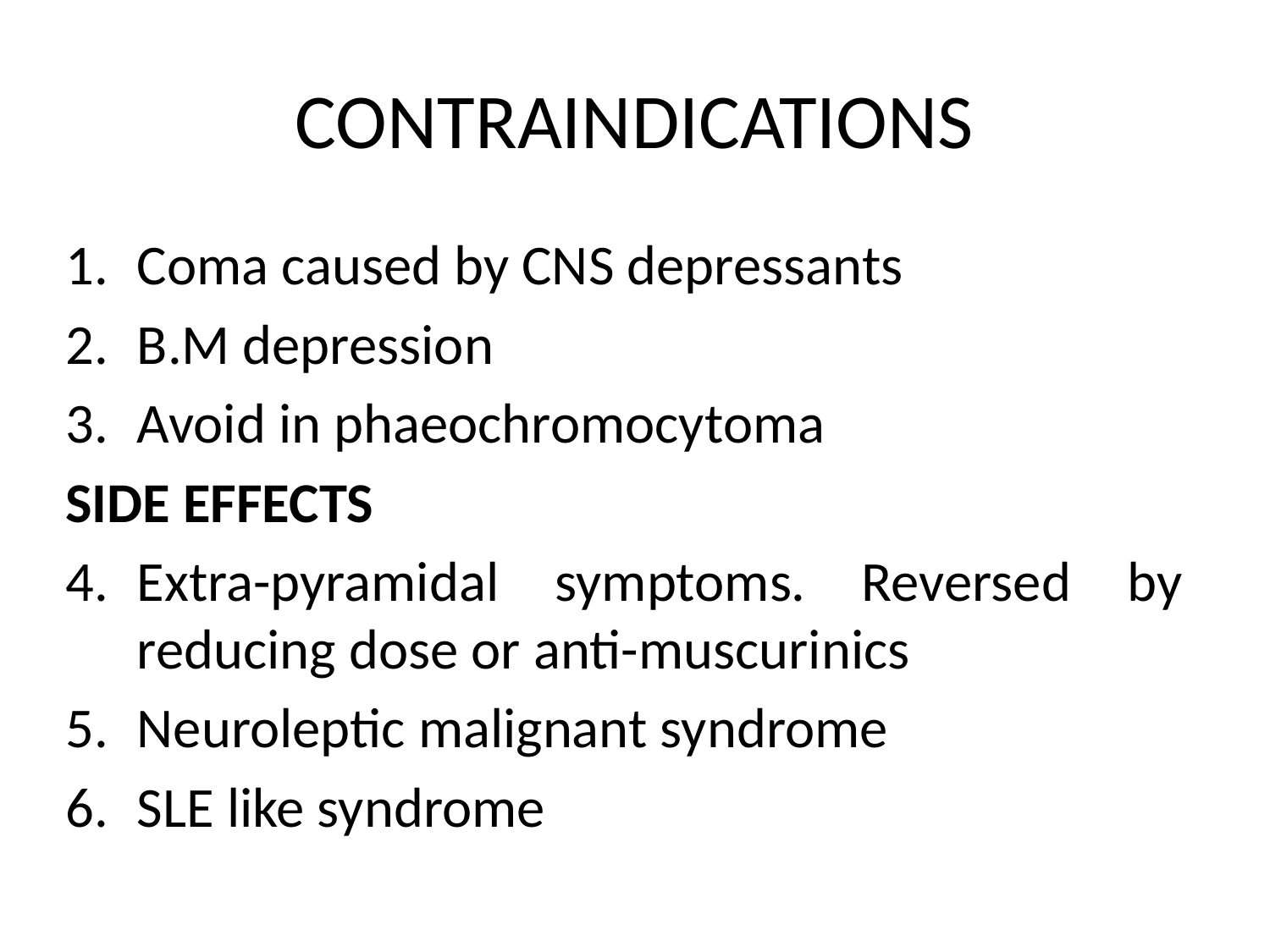

# CONTRAINDICATIONS
Coma caused by CNS depressants
B.M depression
Avoid in phaeochromocytoma
SIDE EFFECTS
Extra-pyramidal symptoms. Reversed by reducing dose or anti-muscurinics
Neuroleptic malignant syndrome
SLE like syndrome